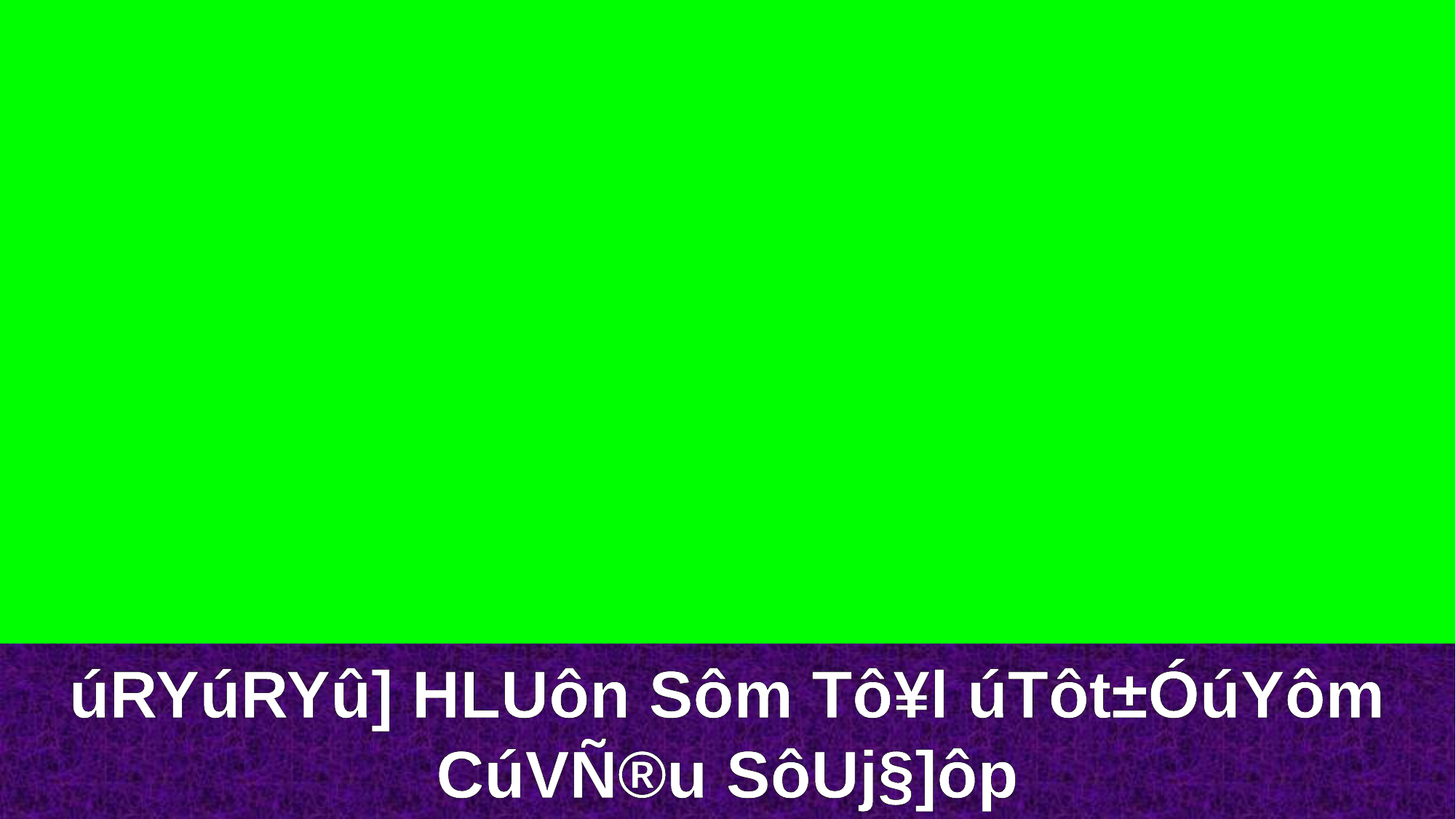

úRYúRYû] HLUôn Sôm Tô¥l úTôt±ÓúYôm
CúVÑ®u SôUj§]ôp